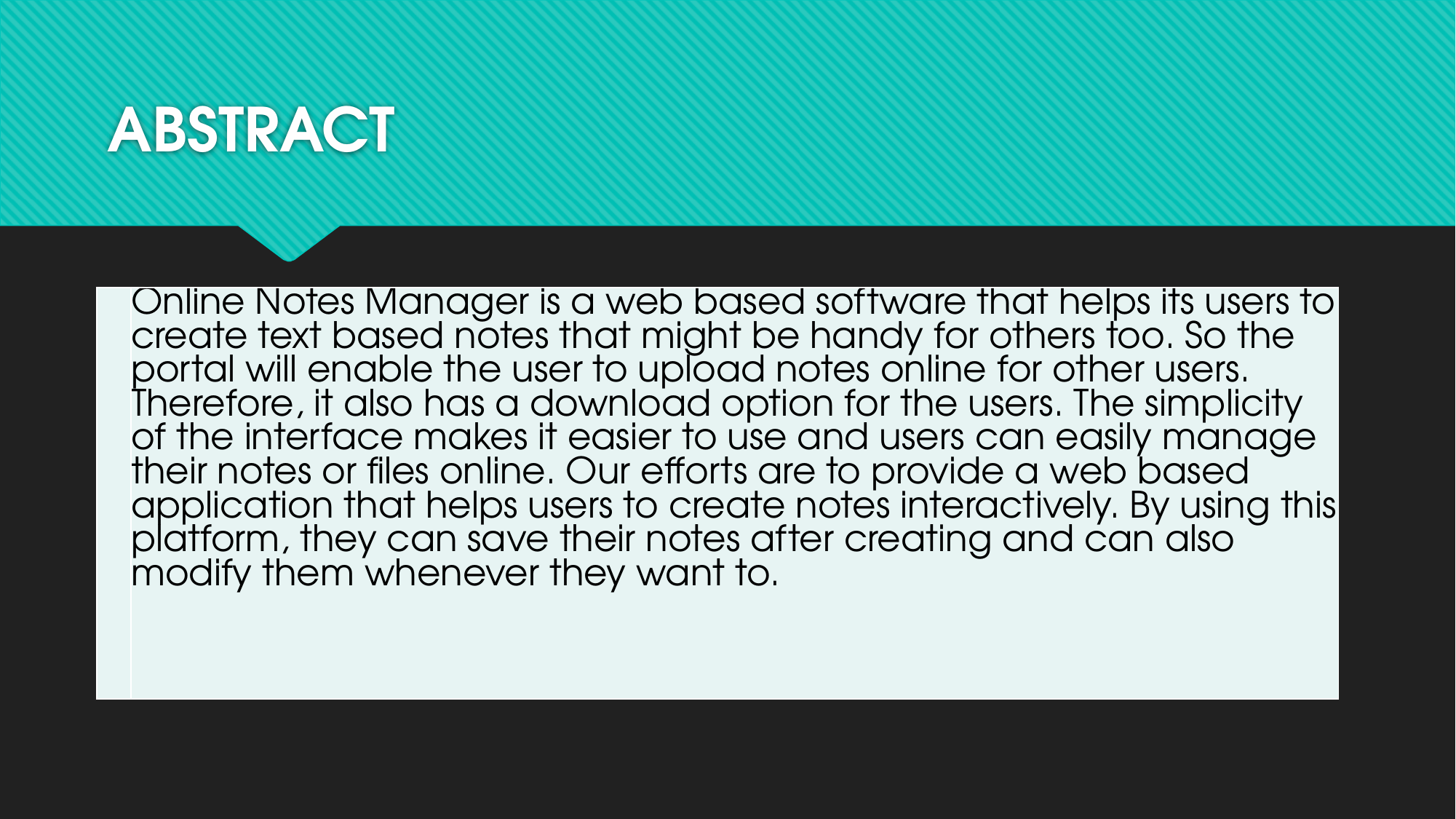

# ABSTRACT
|  | Online Notes Manager is a web based software that helps its users to create text based notes that might be handy for others too. So the portal will enable the user to upload notes online for other users. Therefore, it also has a download option for the users. The simplicity of the interface makes it easier to use and users can easily manage their notes or files online. Our efforts are to provide a web based application that helps users to create notes interactively. By using this platform, they can save their notes after creating and can also modify them whenever they want to. |
| --- | --- |